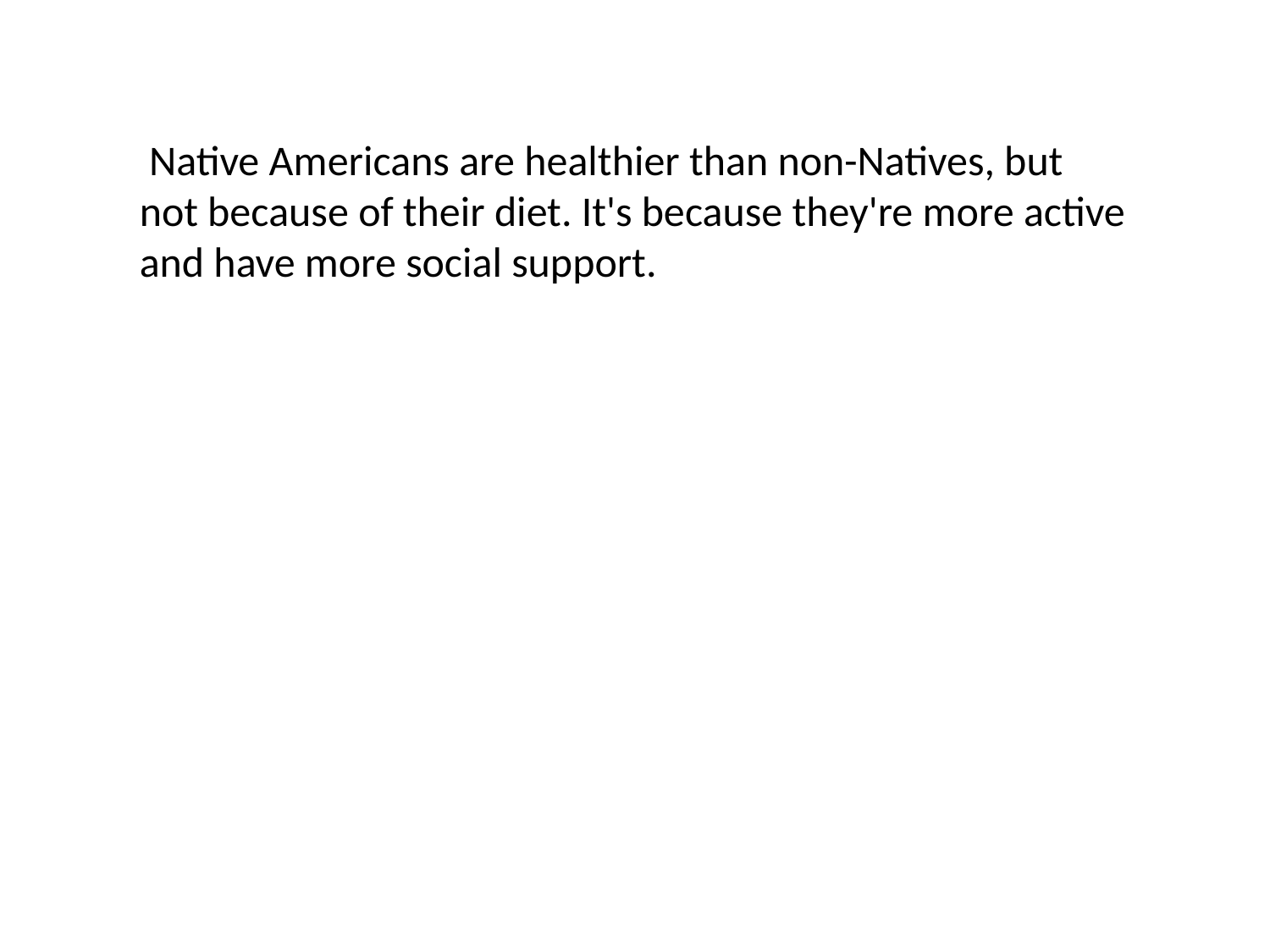

Native Americans are healthier than non-Natives, but not because of their diet. It's because they're more active and have more social support.